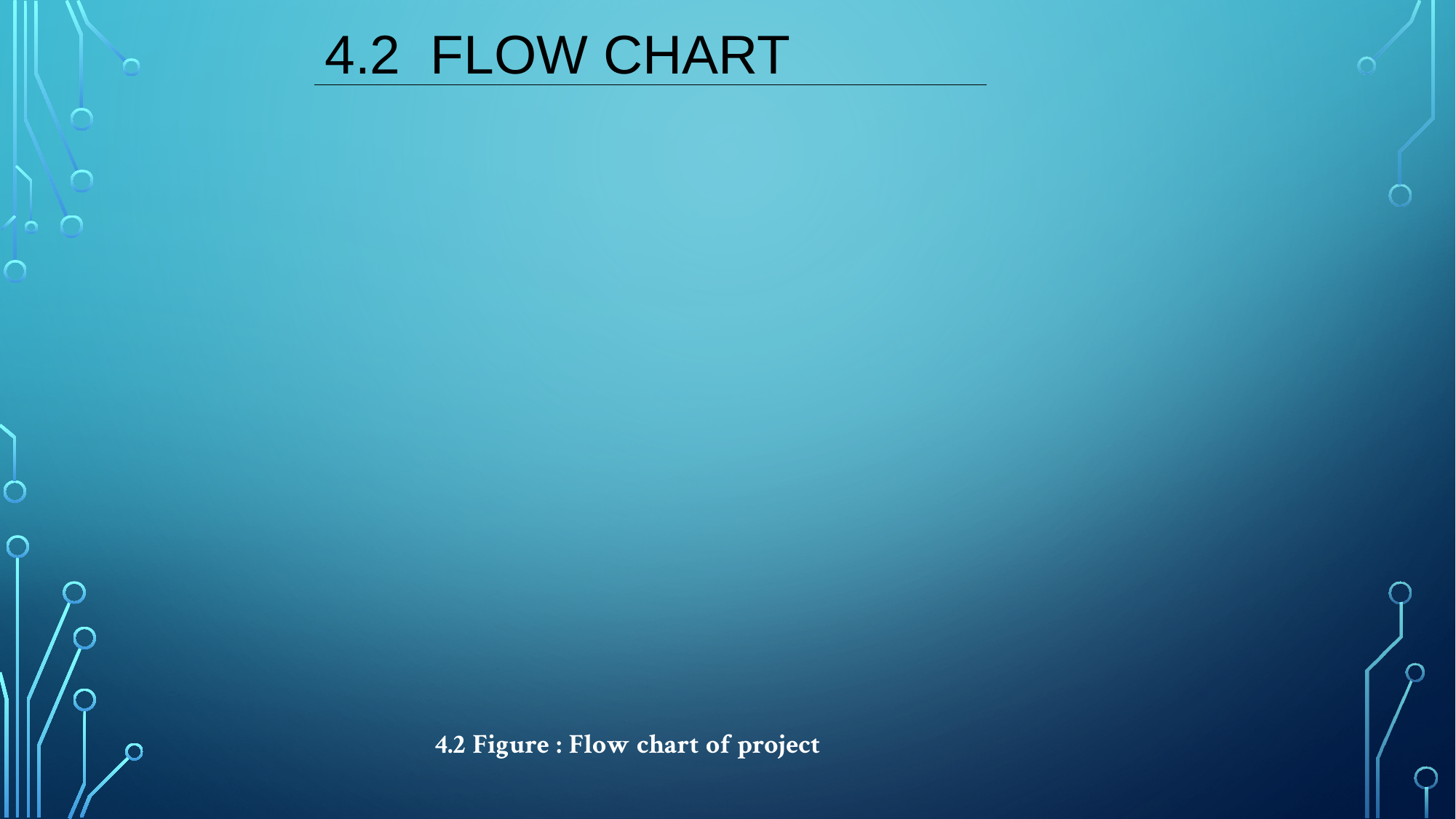

# 4.2  FLOW CHART

4.2 Figure : Flow chart of project